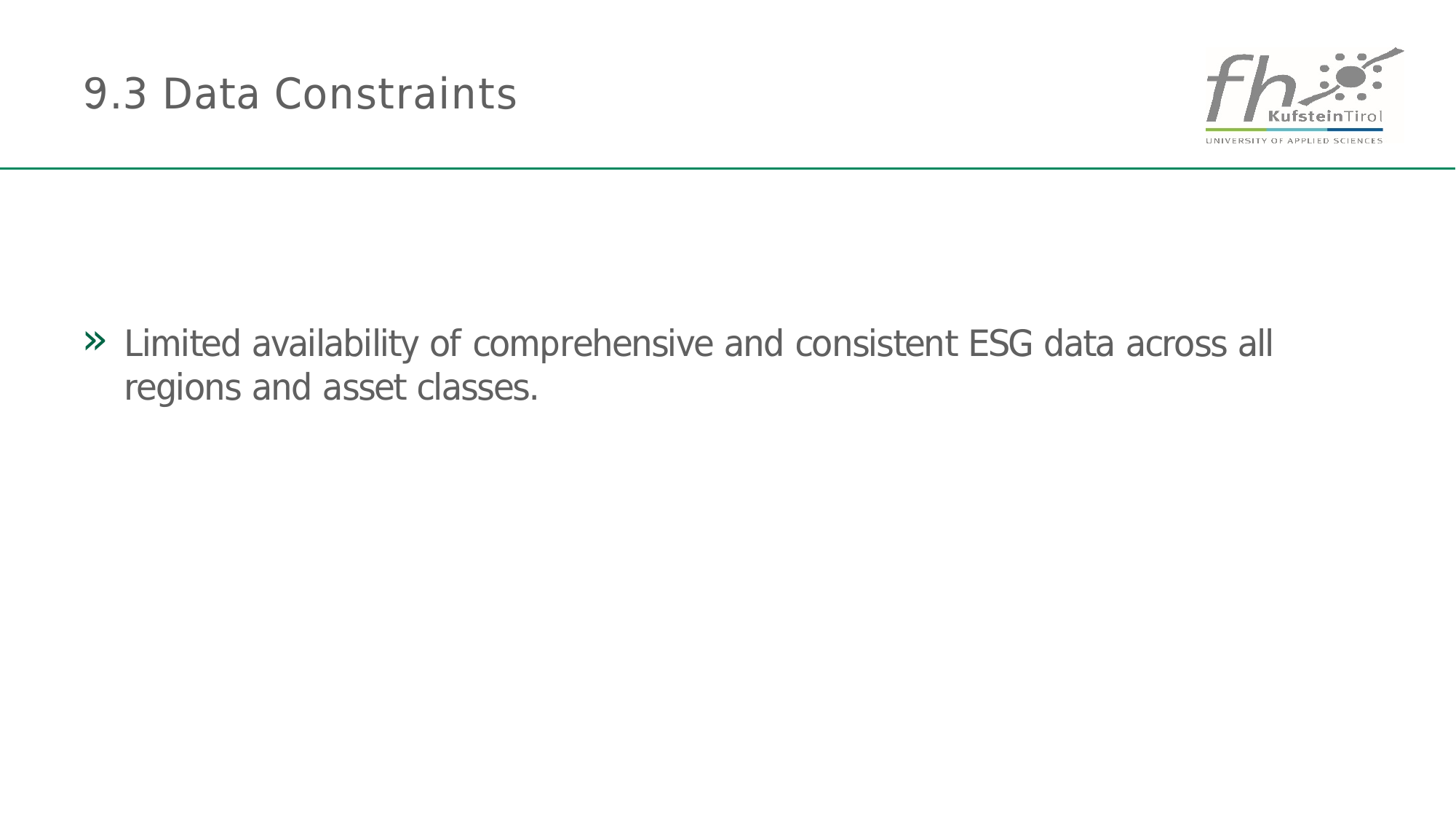

# 9.3 Data Constraints
Limited availability of comprehensive and consistent ESG data across all regions and asset classes.